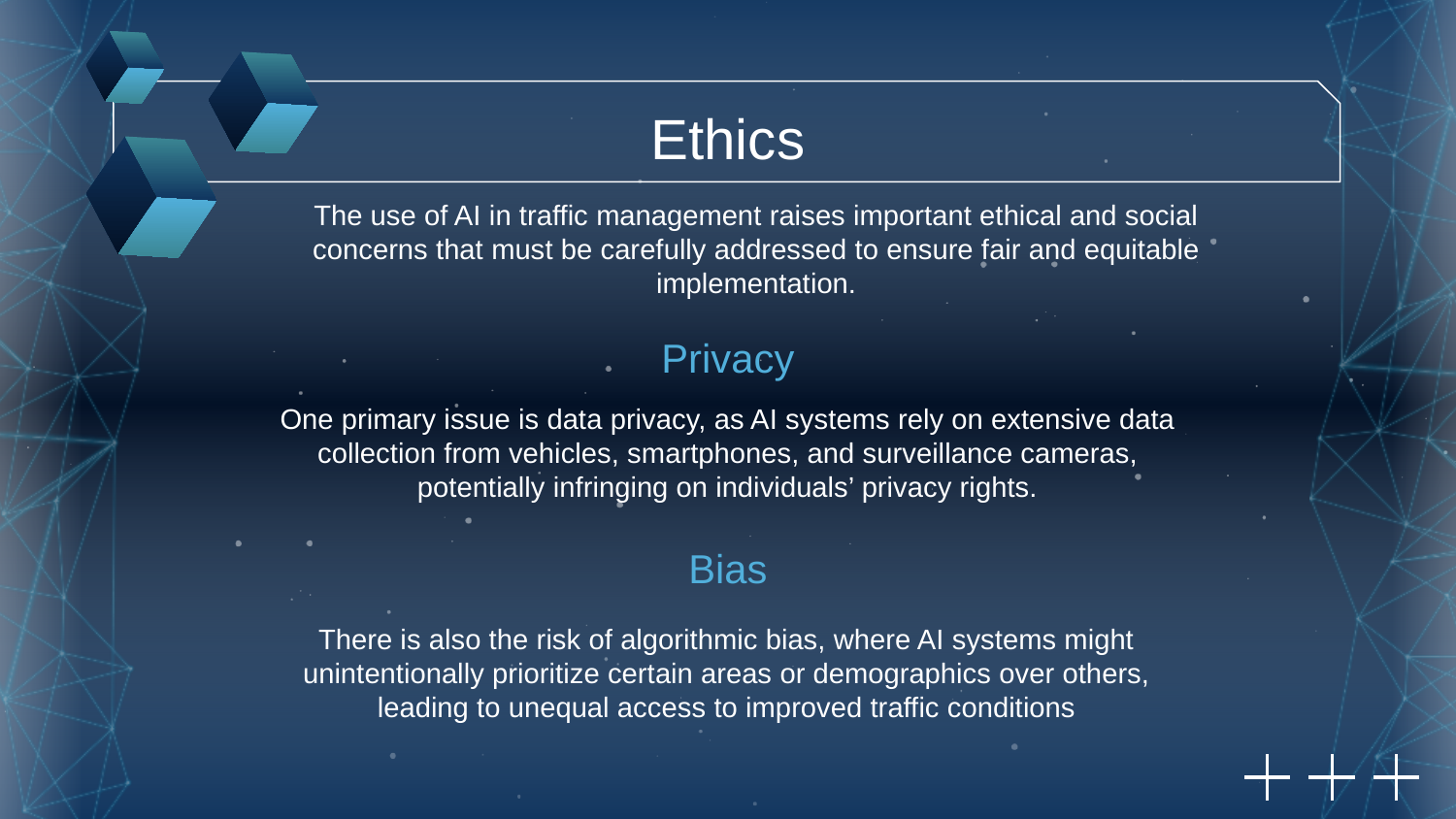

Ethics

The use of AI in traffic management raises important ethical and social concerns that must be carefully addressed to ensure fair and equitable implementation.
# Privacy
One primary issue is data privacy, as AI systems rely on extensive data collection from vehicles, smartphones, and surveillance cameras, potentially infringing on individuals’ privacy rights.
Bias
There is also the risk of algorithmic bias, where AI systems might unintentionally prioritize certain areas or demographics over others, leading to unequal access to improved traffic conditions